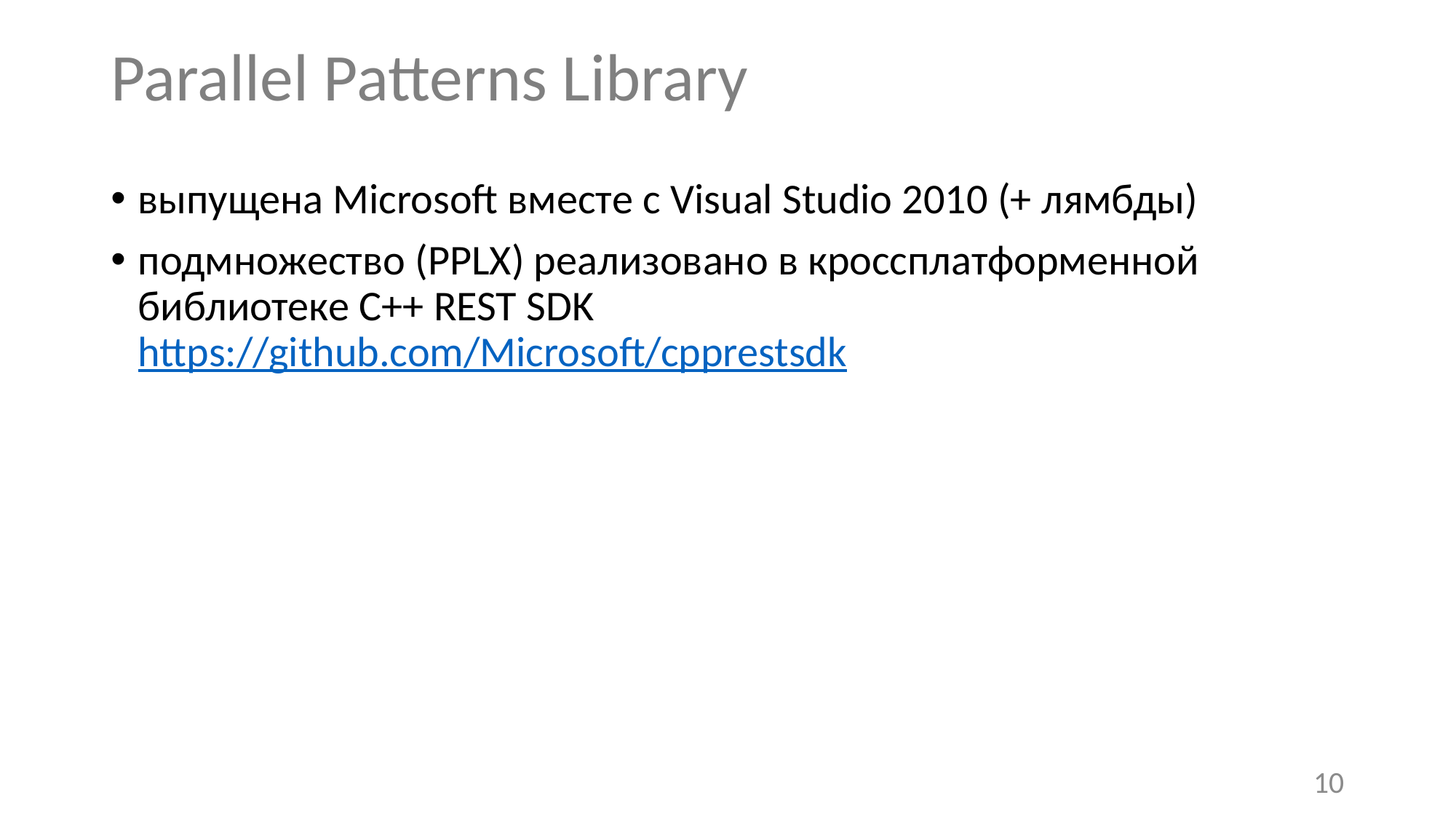

# Parallel Patterns Library
выпущена Microsoft вместе с Visual Studio 2010 (+ лямбды)
подмножество (PPLX) реализовано в кроссплатформенной библиотеке C++ REST SDK
https://github.com/Microsoft/cpprestsdk
10